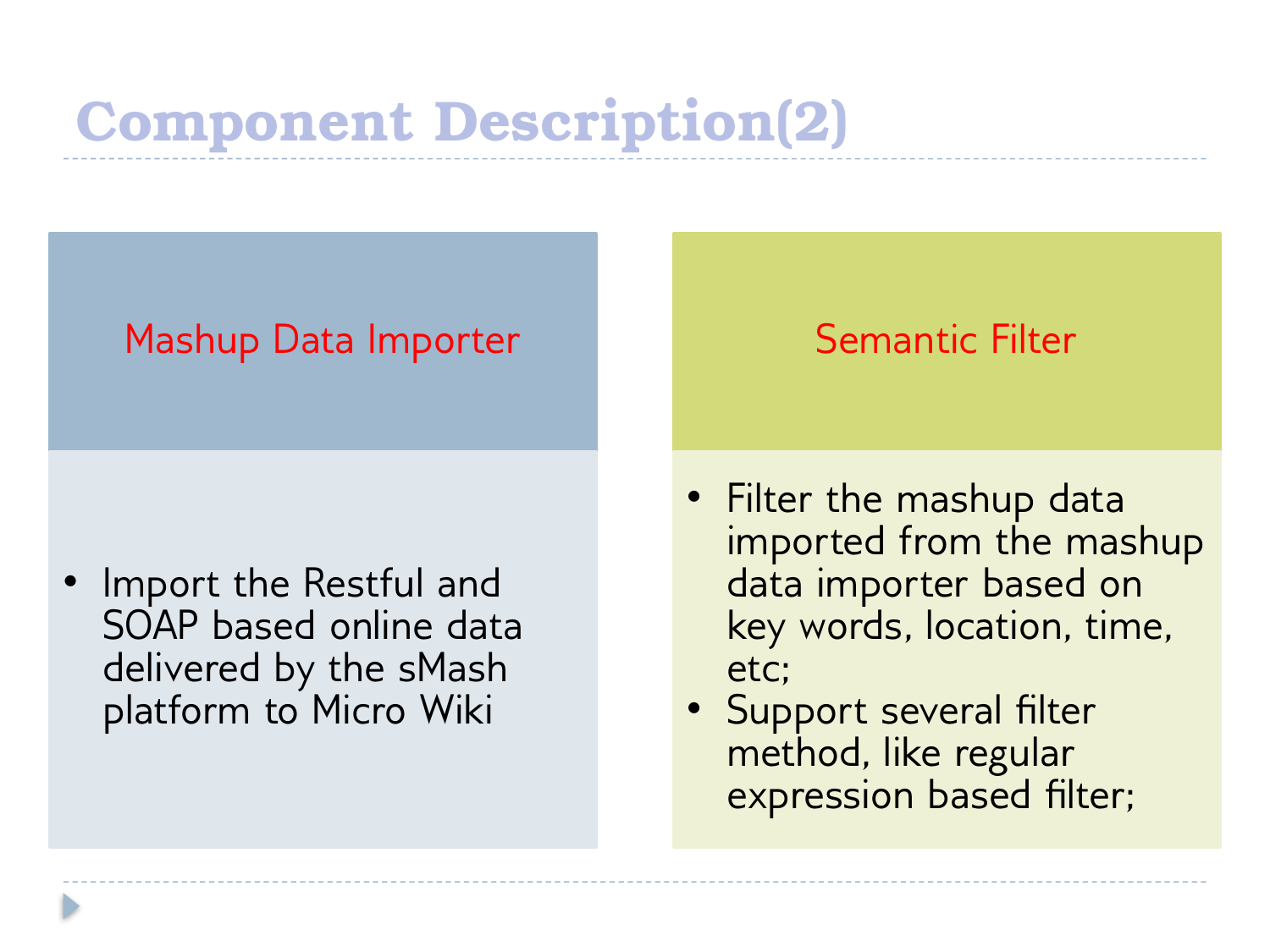

# Component Description(2)
Mashup Data Importer
Import the Restful and SOAP based online data delivered by the sMash platform to Micro Wiki
Semantic Filter
Filter the mashup data imported from the mashup data importer based on key words, location, time, etc;
Support several filter method, like regular expression based filter;